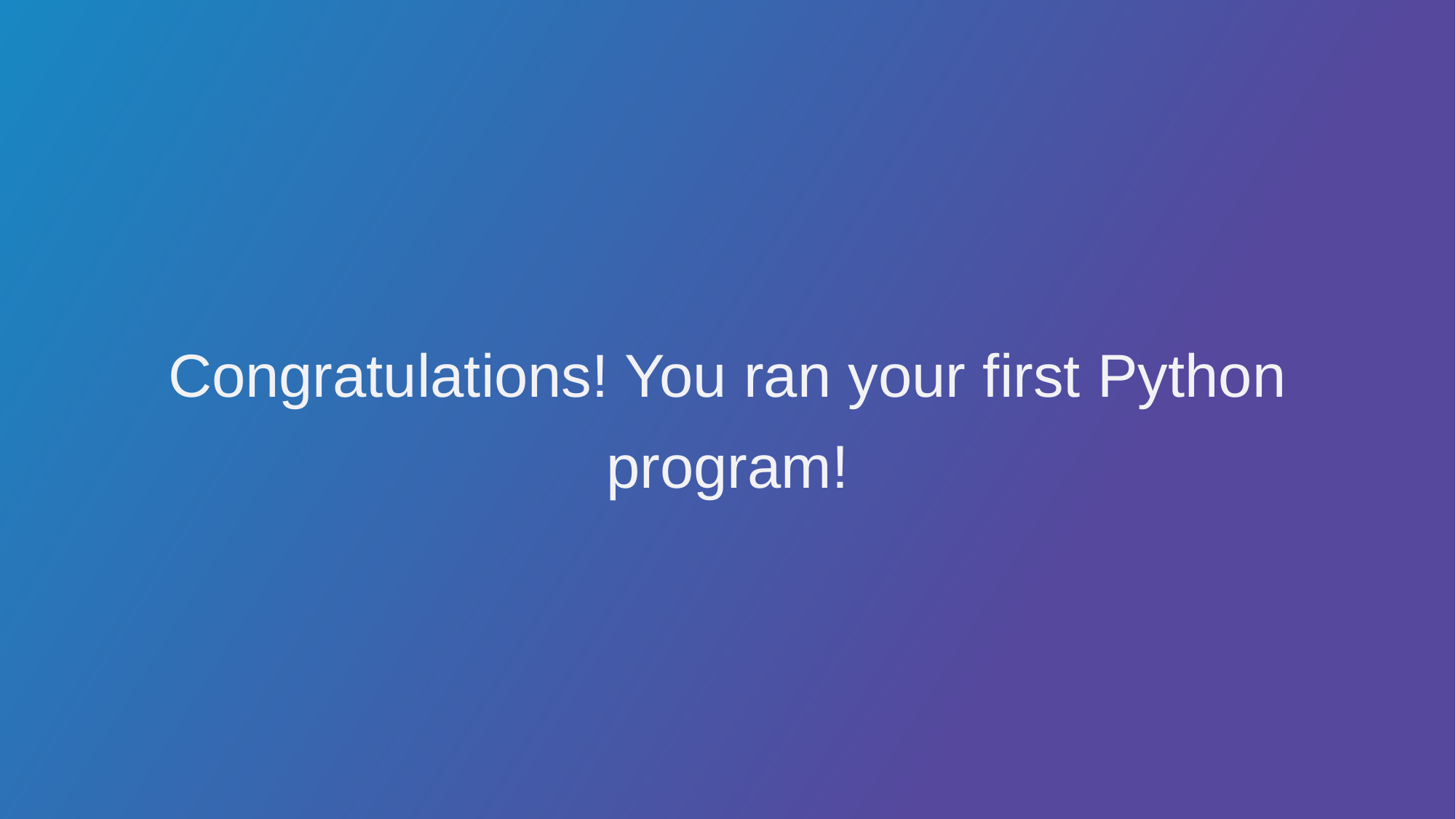

Congratulations! You ran your first Python program!